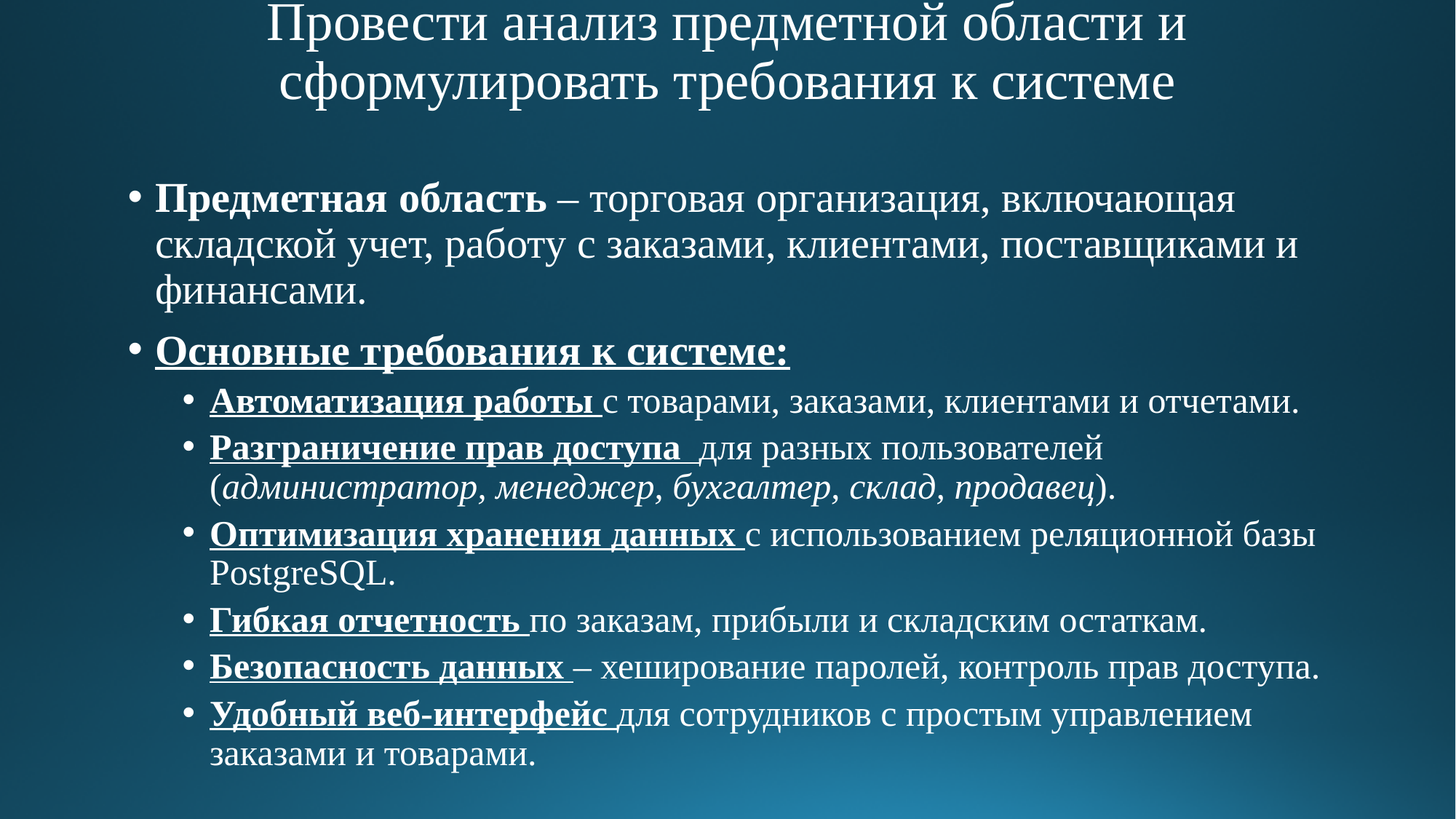

# Провести анализ предметной области и сформулировать требования к системе
Предметная область – торговая организация, включающая складской учет, работу с заказами, клиентами, поставщиками и финансами.
Основные требования к системе:
Автоматизация работы с товарами, заказами, клиентами и отчетами.
Разграничение прав доступа  для разных пользователей (администратор, менеджер, бухгалтер, склад, продавец).
Оптимизация хранения данных с использованием реляционной базы PostgreSQL.
Гибкая отчетность по заказам, прибыли и складским остаткам.
Безопасность данных – хеширование паролей, контроль прав доступа.
Удобный веб-интерфейс для сотрудников с простым управлением заказами и товарами.